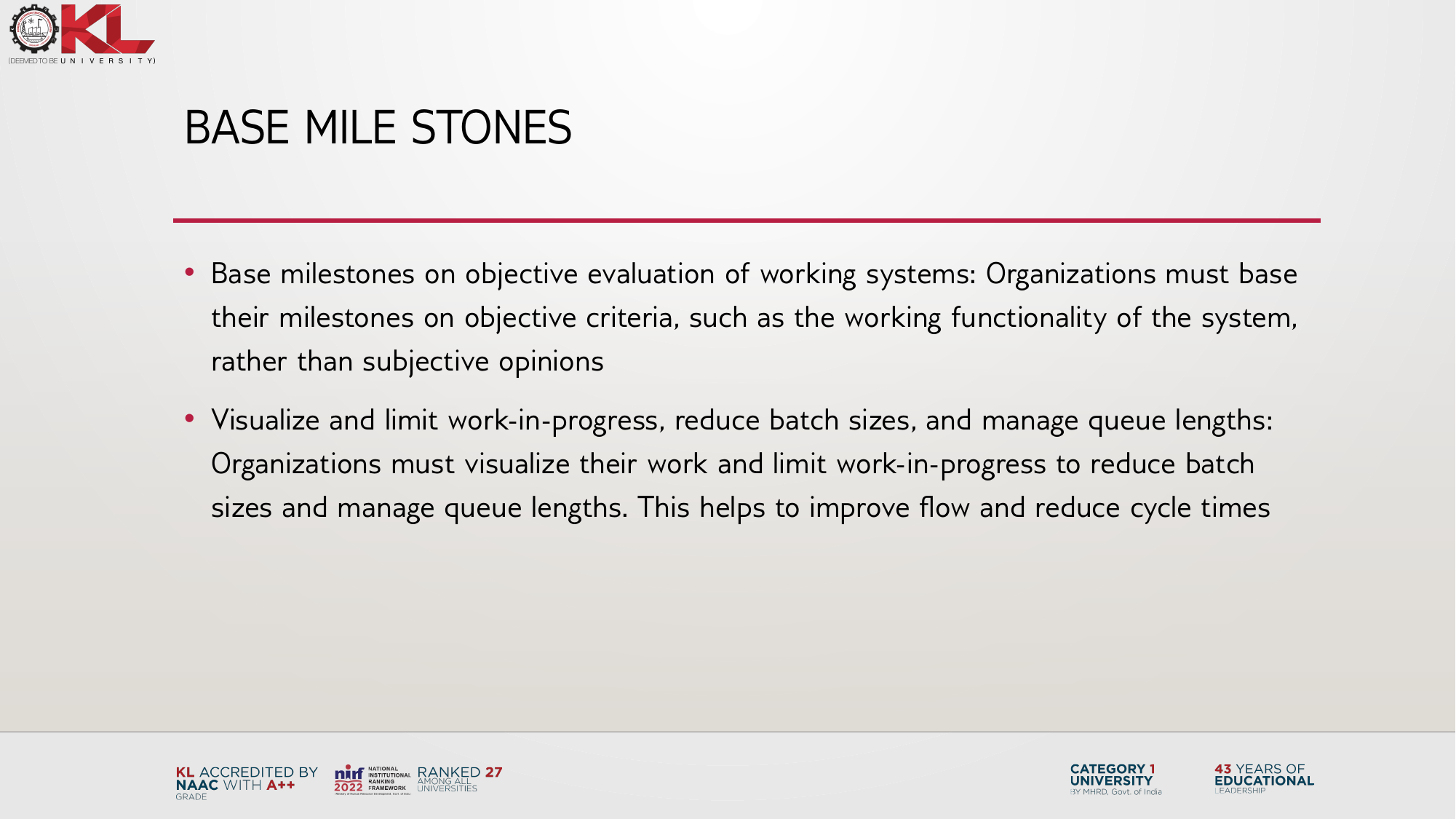

# base mile stones
Base milestones on objective evaluation of working systems: Organizations must base their milestones on objective criteria, such as the working functionality of the system, rather than subjective opinions
Visualize and limit work-in-progress, reduce batch sizes, and manage queue lengths: Organizations must visualize their work and limit work-in-progress to reduce batch sizes and manage queue lengths. This helps to improve flow and reduce cycle times
8